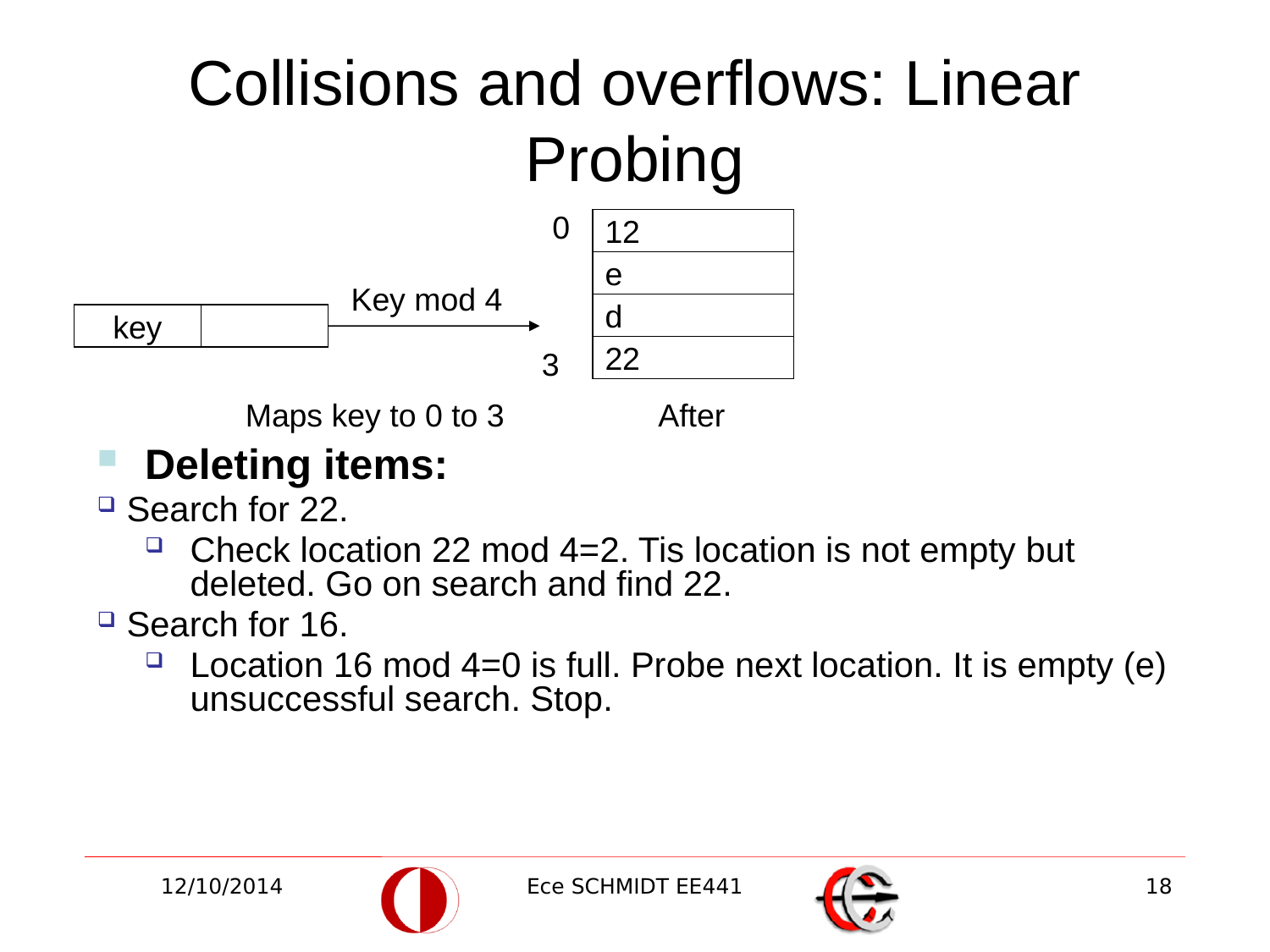

# Collisions and overflows: Linear Probing
0
12
e
Key mod 4
d
key

22
3
Maps key to 0 to 3
After
Deleting items:
Search for 22.
Check location 22 mod 4=2. Tis location is not empty but deleted. Go on search and find 22.
Search for 16.
Location 16 mod 4=0 is full. Probe next location. It is empty (e) unsuccessful search. Stop.

12/10/2014
Ece SCHMIDT EE441
18